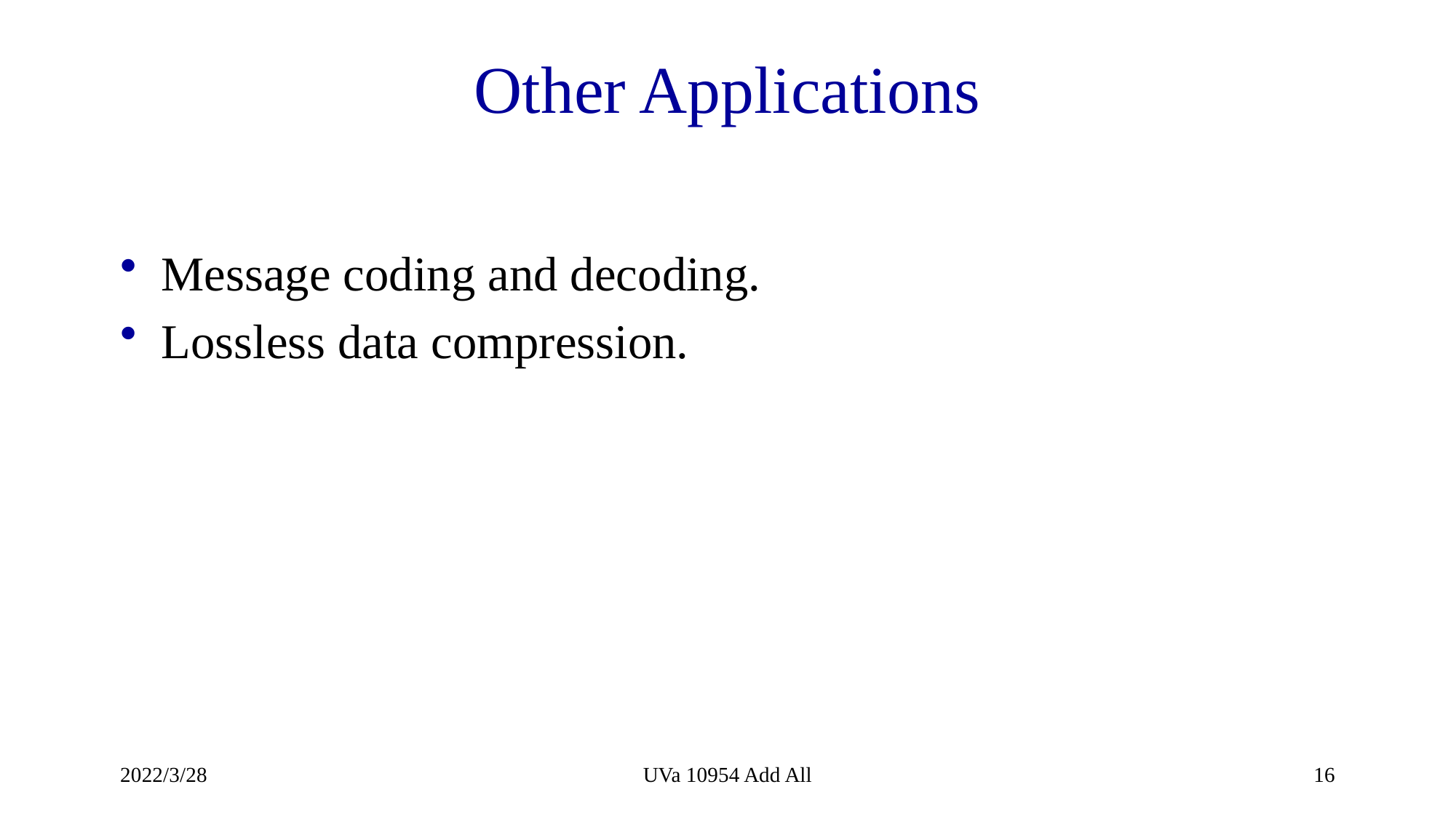

# Other Applications
Message coding and decoding.
Lossless data compression.
2022/3/28
UVa 10954 Add All
16